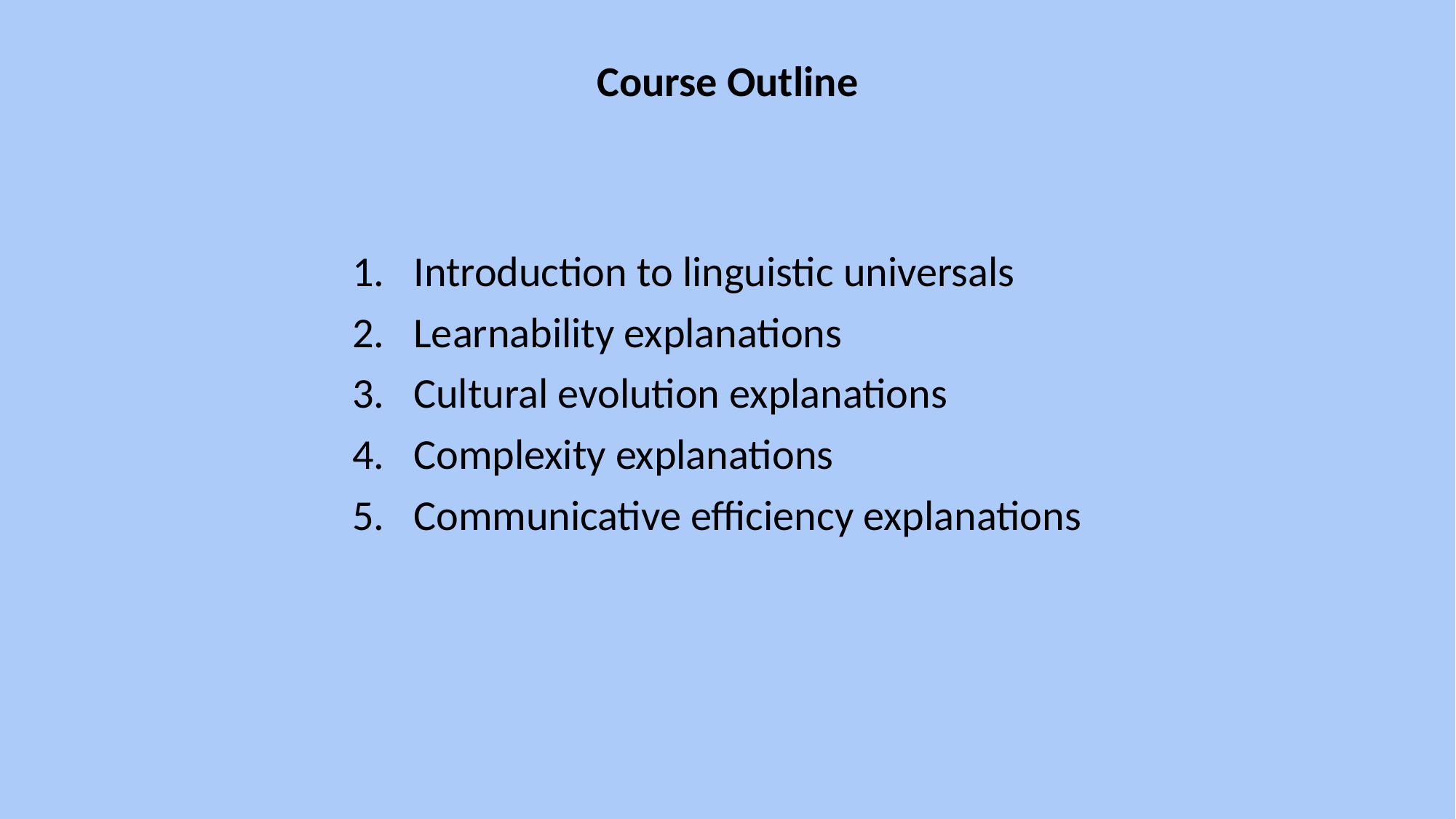

Course Outline
Introduction to linguistic universals
Learnability explanations
Cultural evolution explanations
Complexity explanations
Communicative efficiency explanations